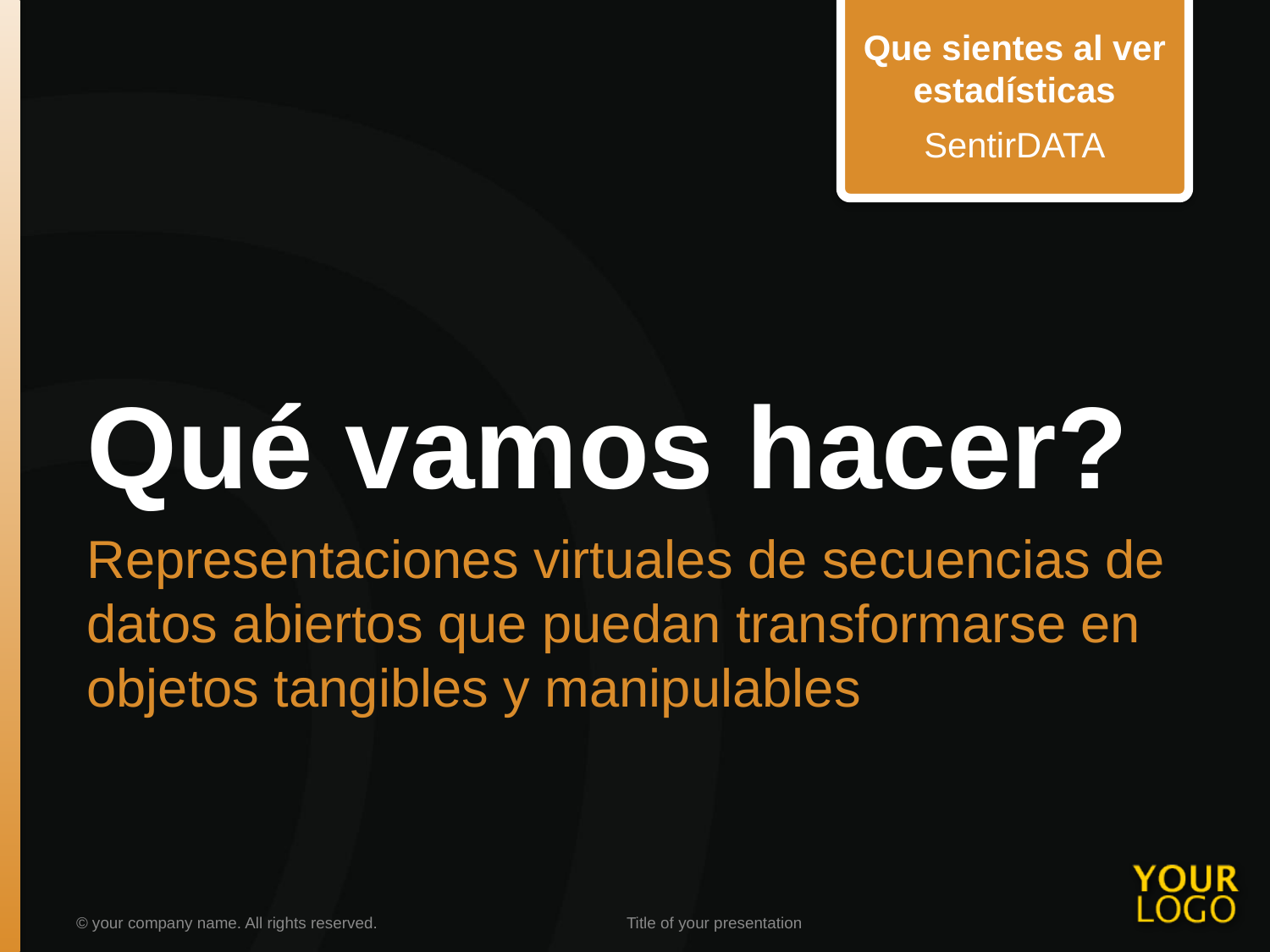

Que sientes al ver estadísticas
SentirDATA
# Qué vamos hacer?
Representaciones virtuales de secuencias de datos abiertos que puedan transformarse en objetos tangibles y manipulables
© your company name. All rights reserved.
Title of your presentation